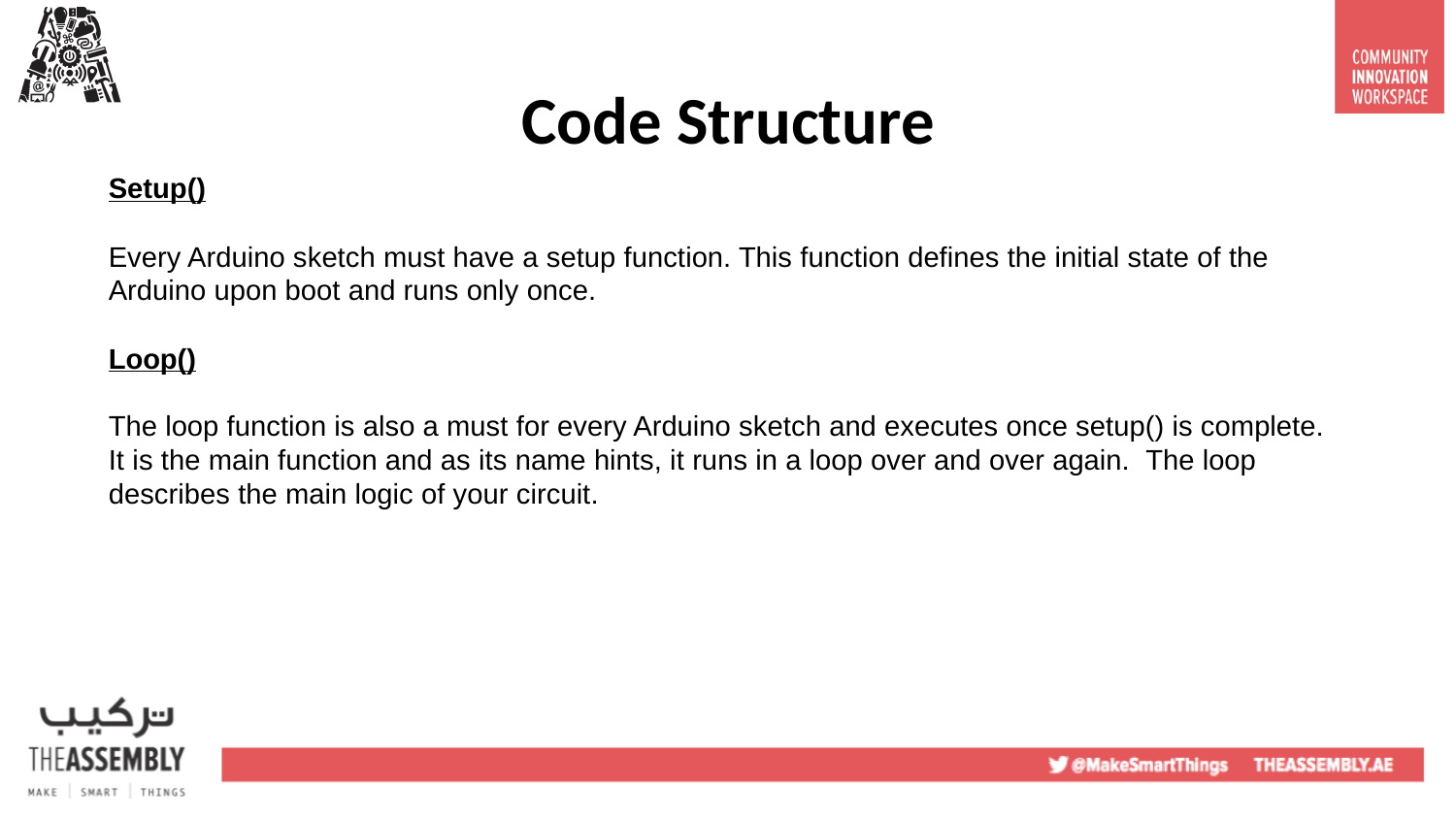

# Code Structure
Setup()

Every Arduino sketch must have a setup function. This function defines the initial state of the Arduino upon boot and runs only once.

Loop()

The loop function is also a must for every Arduino sketch and executes once setup() is complete. It is the main function and as its name hints, it runs in a loop over and over again.  The loop describes the main logic of your circuit.